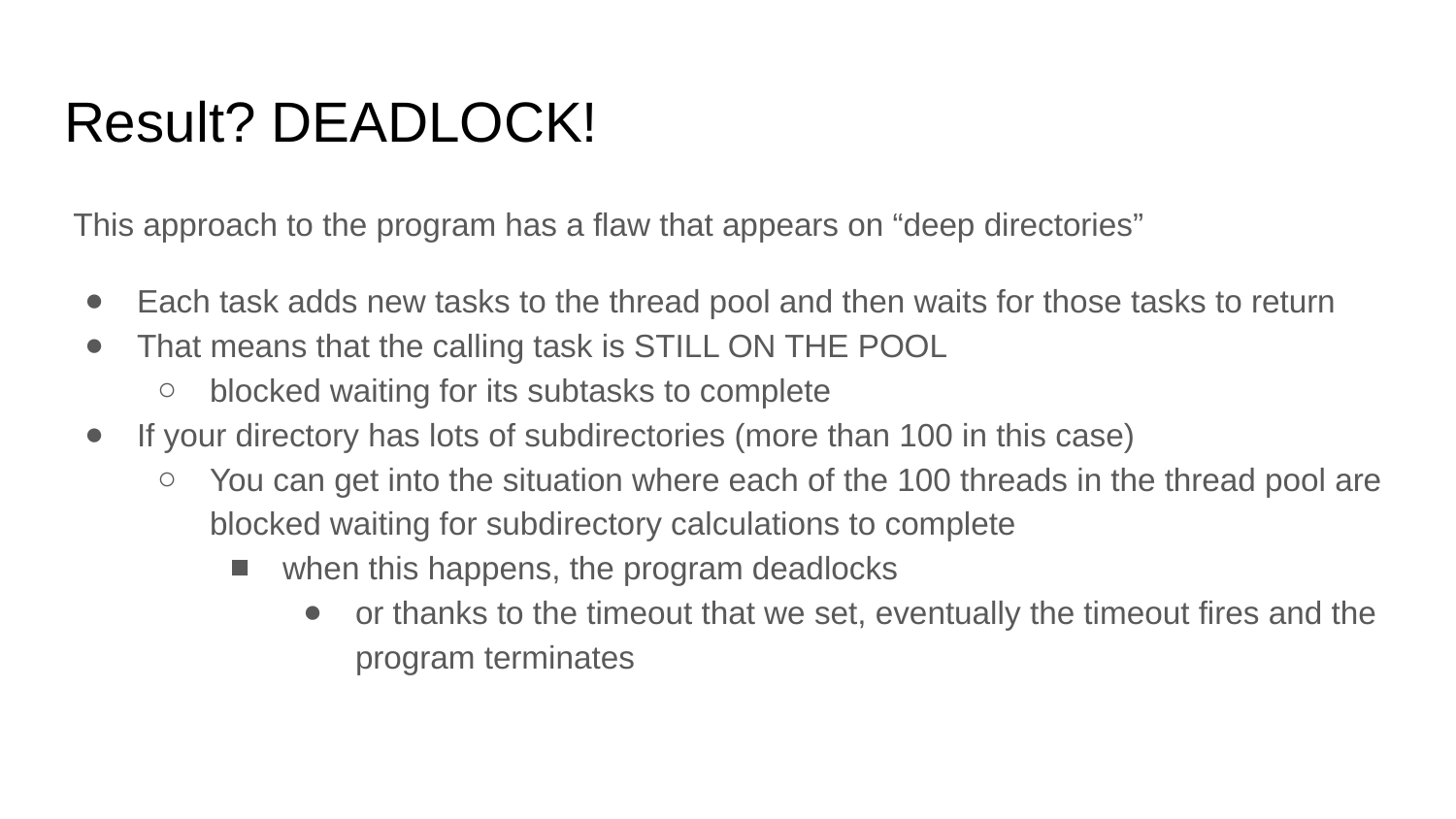

# Result? DEADLOCK!
 This approach to the program has a flaw that appears on “deep directories”
Each task adds new tasks to the thread pool and then waits for those tasks to return
That means that the calling task is STILL ON THE POOL
blocked waiting for its subtasks to complete
If your directory has lots of subdirectories (more than 100 in this case)
You can get into the situation where each of the 100 threads in the thread pool are blocked waiting for subdirectory calculations to complete
when this happens, the program deadlocks
or thanks to the timeout that we set, eventually the timeout fires and the program terminates